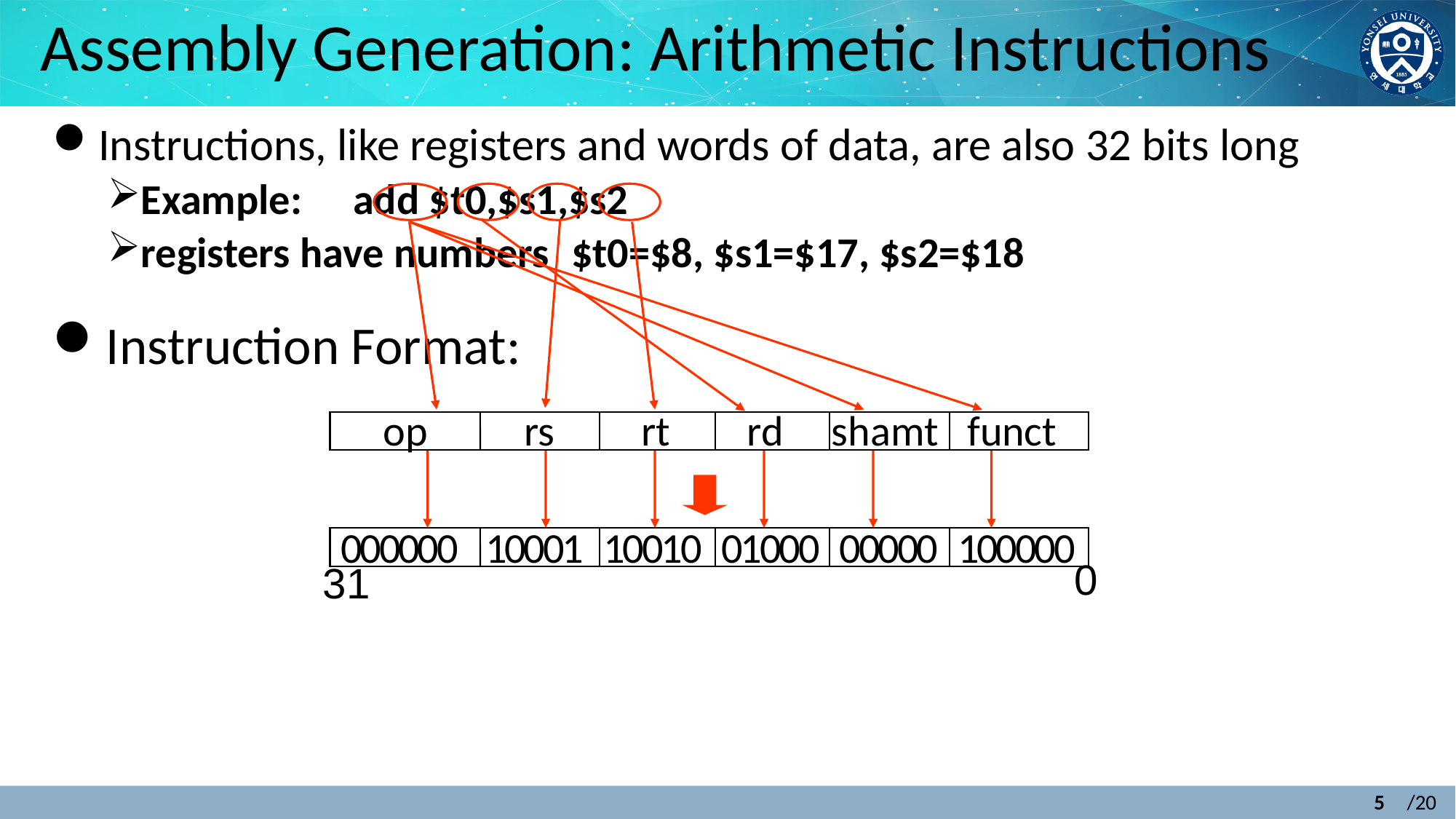

# Assembly Generation: Arithmetic Instructions

Instructions, like registers and words of data, are also 32 bits long
Example:    	add $t0,$s1,$s2
registers have numbers	$t0=$8, $s1=$17, $s2=$18
Instruction Format:

op          rs         rt        rd     shamt   funct

000000    10001   10010   01000   00000   100000

0
31
5